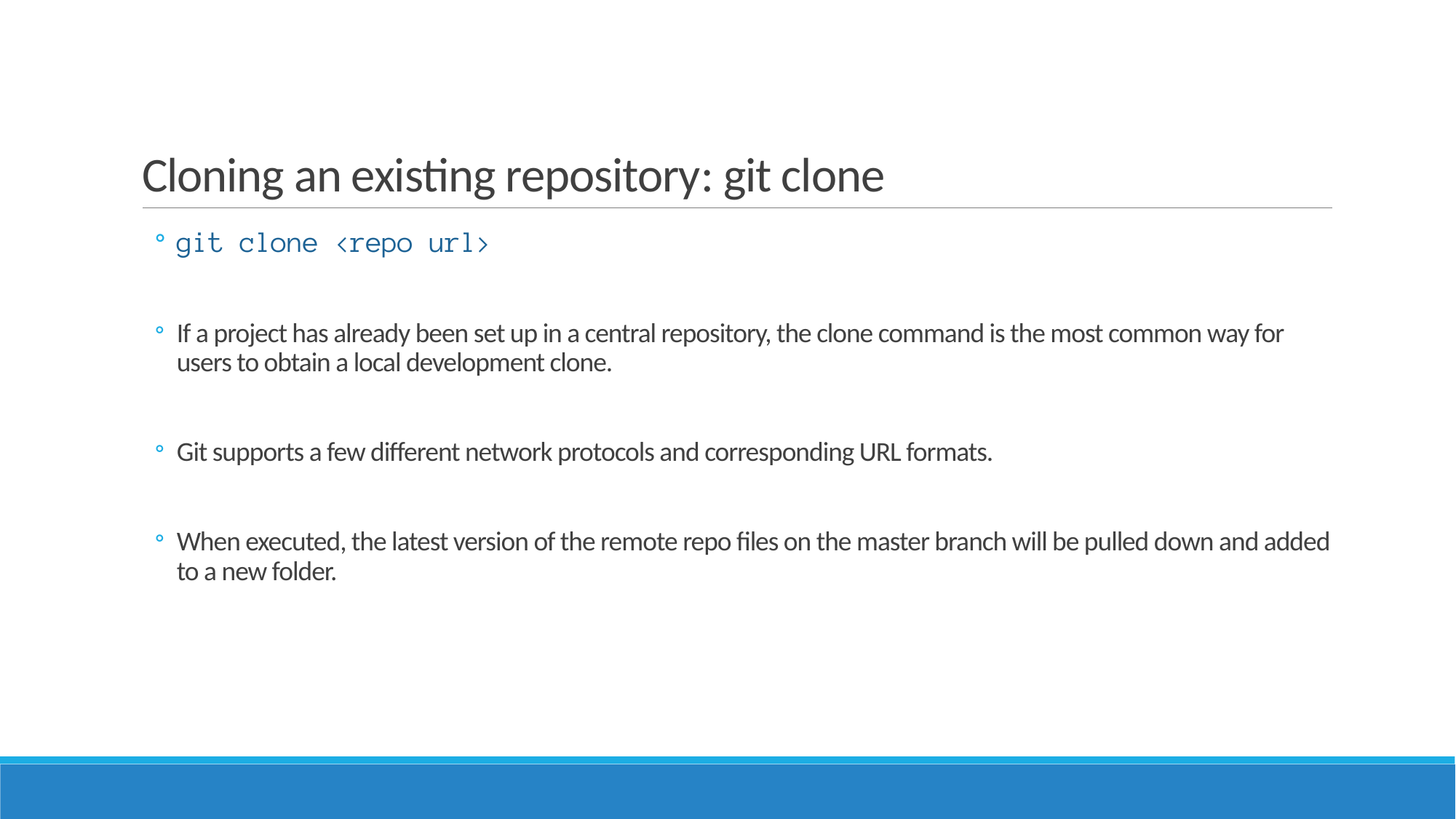

# Cloning an existing repository: git clone
git clone <repo url>

If a project has already been set up in a central repository, the clone command is the most common way for users to obtain a local development clone.

Git supports a few different network protocols and corresponding URL formats.

When executed, the latest version of the remote repo files on the master branch will be pulled down and added to a new folder.